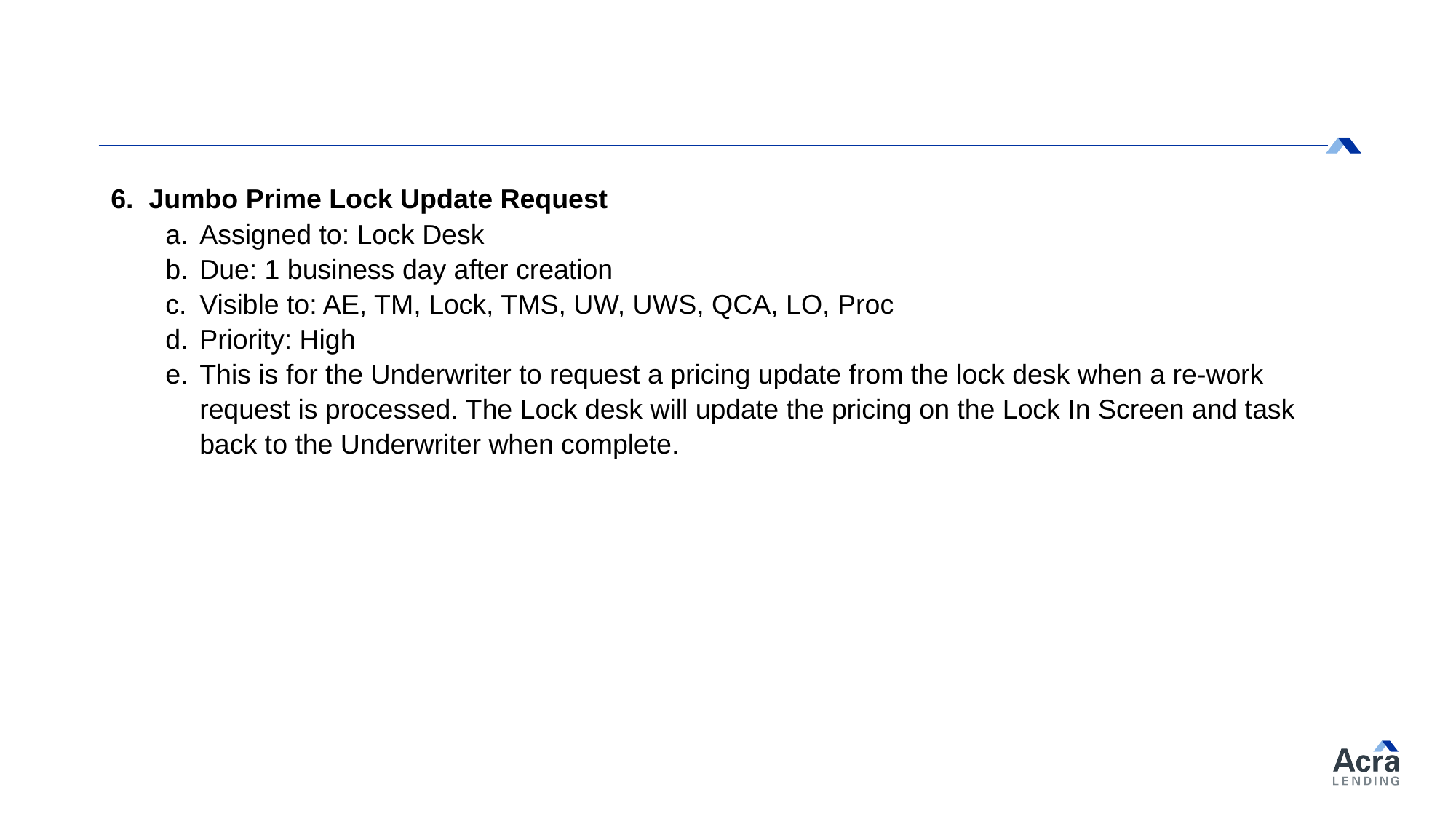

6.  Jumbo Prime Lock Update Request
Assigned to: Lock Desk
Due: 1 business day after creation
Visible to: AE, TM, Lock, TMS, UW, UWS, QCA, LO, Proc
Priority: High
This is for the Underwriter to request a pricing update from the lock desk when a re-work request is processed. The Lock desk will update the pricing on the Lock In Screen and task back to the Underwriter when complete.